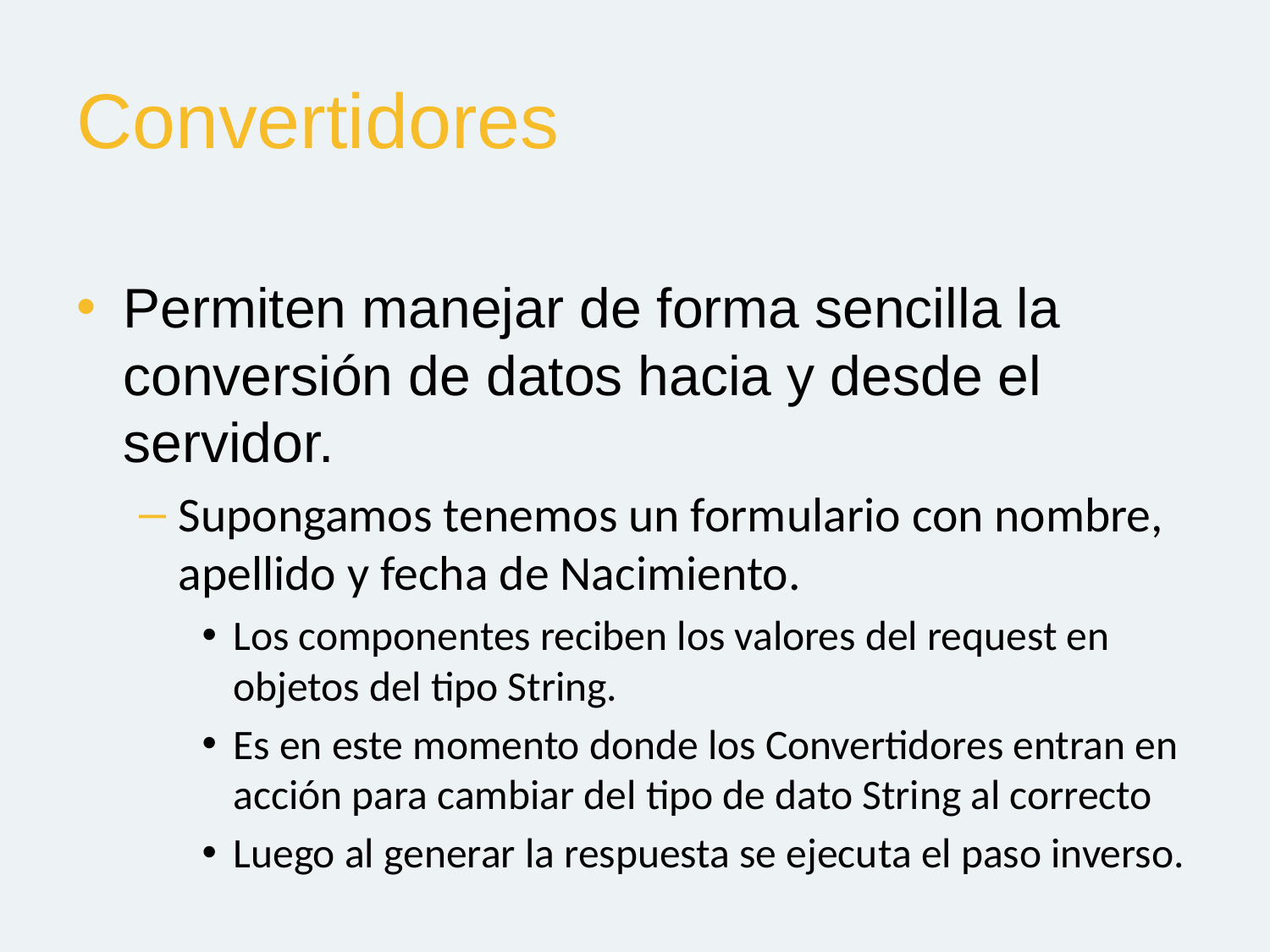

# Convertidores
Permiten manejar de forma sencilla la conversión de datos hacia y desde el servidor.
Supongamos tenemos un formulario con nombre, apellido y fecha de Nacimiento.
Los componentes reciben los valores del request en objetos del tipo String.
Es en este momento donde los Convertidores entran en acción para cambiar del tipo de dato String al correcto
Luego al generar la respuesta se ejecuta el paso inverso.